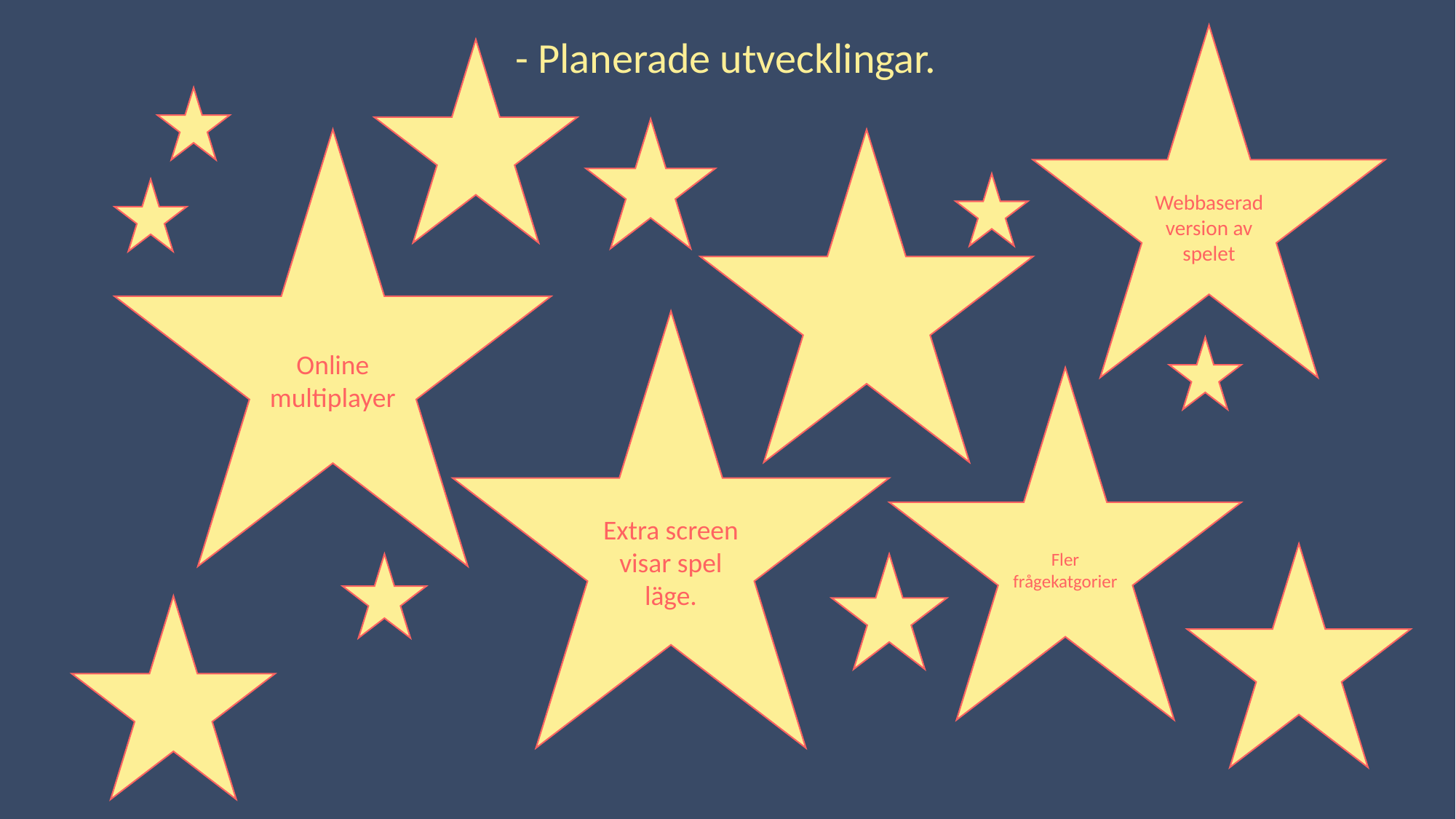

Webbaserad version av spelet

Online
multiplayer

Extra screen visar spel läge.

Fler frågekatgorier

- Planerade utvecklingar.